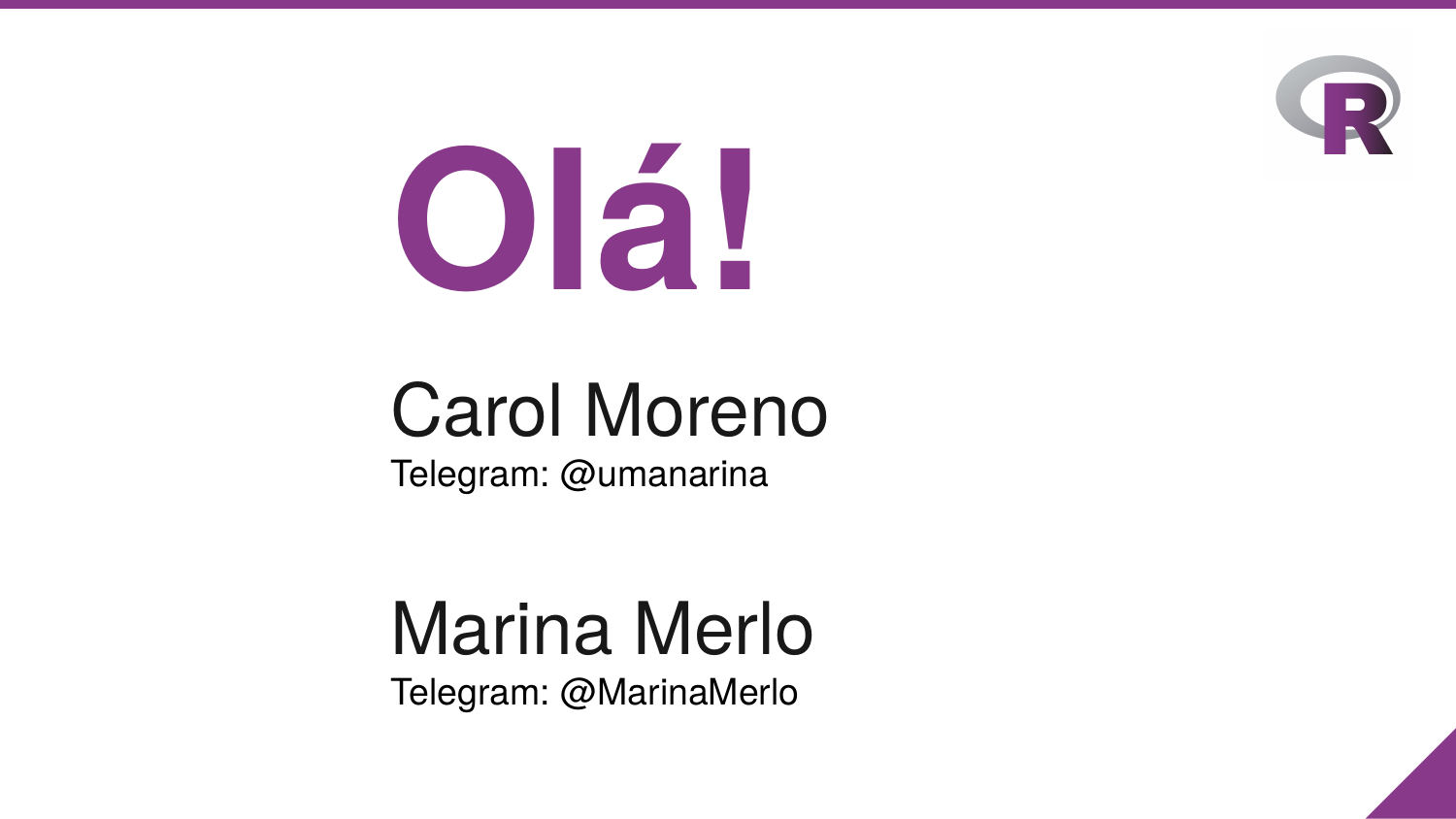

Olá!
Carol Moreno
Telegram: @umanarina

Marina Merlo
Telegram: @MarinaMerlo